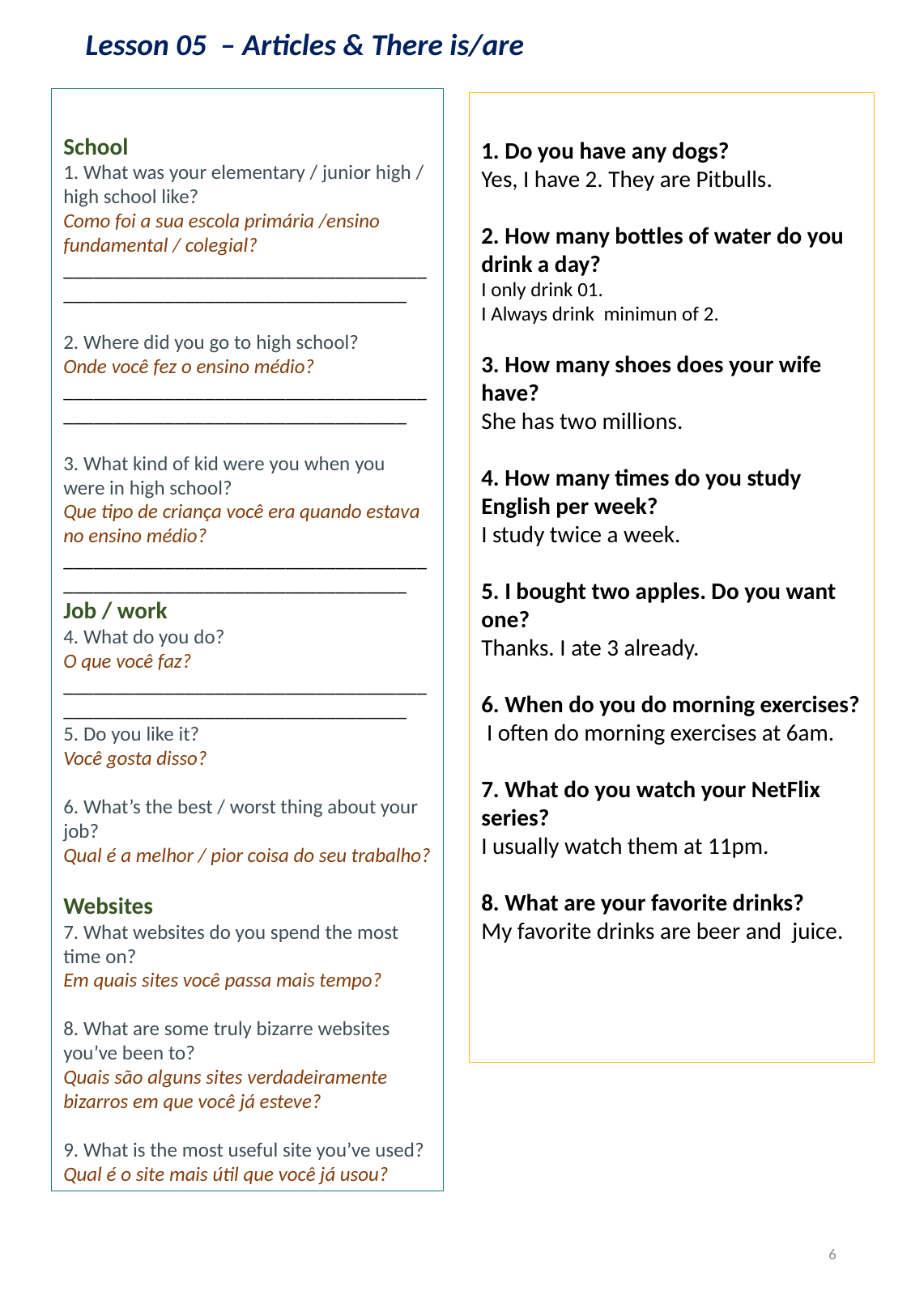

Lesson 05  – Articles & There is/are

School
1. What was your elementary / junior high / high school like?
Como foi a sua escola primária /ensino fundamental / colegial?
______________________________________________________________________

2. Where did you go to high school?
Onde você fez o ensino médio?
______________________________________________________________________

3. What kind of kid were you when you were in high school?
Que tipo de criança você era quando estava no ensino médio?
______________________________________________________________________
Job / work
4. What do you do?
O que você faz?
______________________________________________________________________
5. Do you like it?
Você gosta disso?

6. What’s the best / worst thing about your job?
Qual é a melhor / pior coisa do seu trabalho?

Websites
7. What websites do you spend the most time on?
Em quais sites você passa mais tempo?

8. What are some truly bizarre websites you’ve been to?
Quais são alguns sites verdadeiramente bizarros em que você já esteve?

9. What is the most useful site you’ve used?
Qual é o site mais útil que você já usou?

1. Do you have any dogs?
Yes, I have 2. They are Pitbulls.

2. How many bottles of water do you drink a day?
I only drink 01.
I Always drink  minimun of 2.

3. How many shoes does your wife have?
She has two millions.

4. How many times do you study English per week?
I study twice a week.

5. I bought two apples. Do you want one?
Thanks. I ate 3 already.

6. When do you do morning exercises?
 I often do morning exercises at 6am.

7. What do you watch your NetFlix series?
I usually watch them at 11pm.

8. What are your favorite drinks?
My favorite drinks are beer and  juice.

6